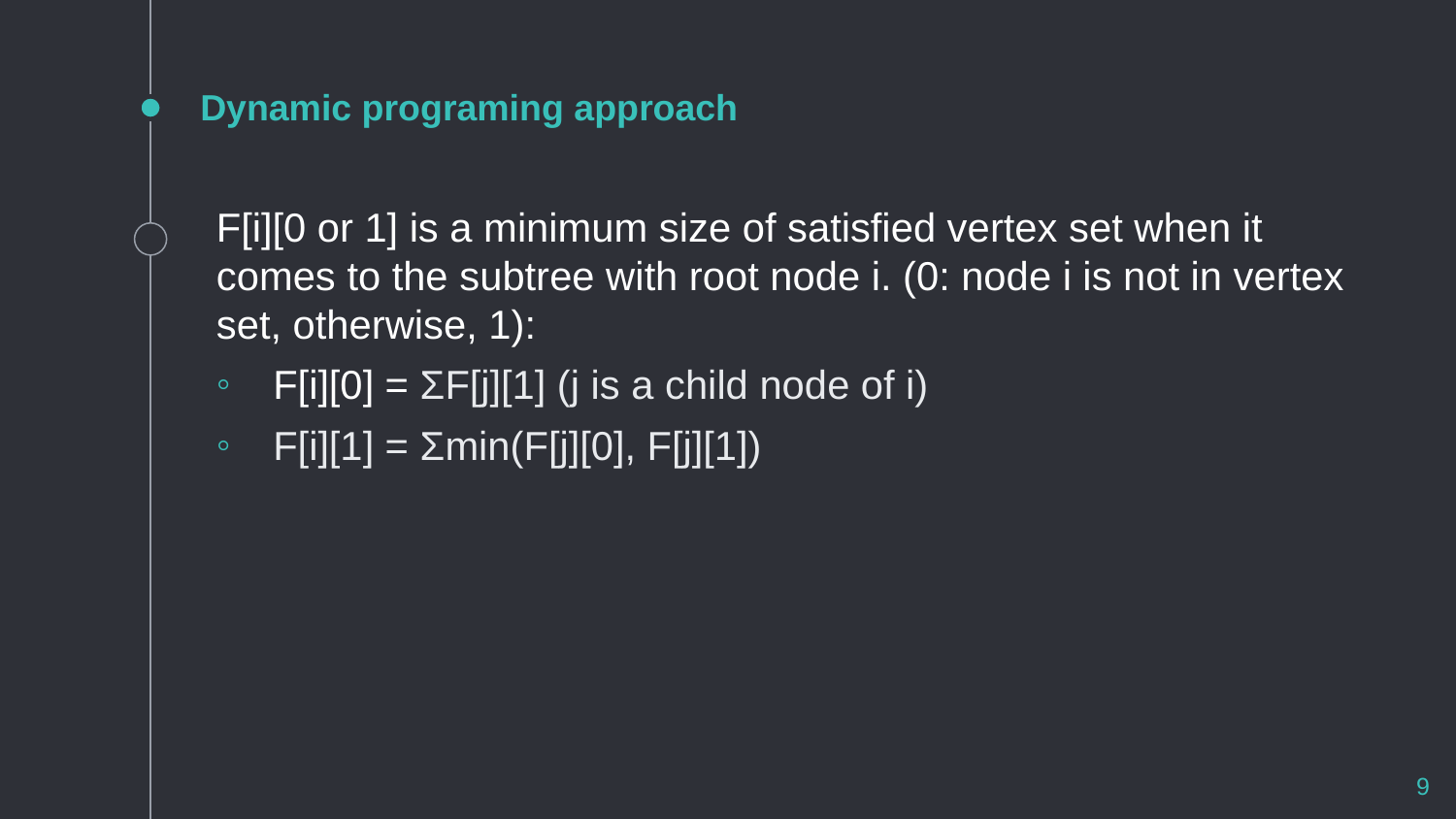

# Dynamic programing approach
F[i][0 or 1] is a minimum size of satisfied vertex set when it comes to the subtree with root node i. (0: node i is not in vertex set, otherwise, 1):
F[i][0] = ΣF[j][1] (j is a child node of i)
F[i][1] = Σmin(F[j][0], F[j][1])

9